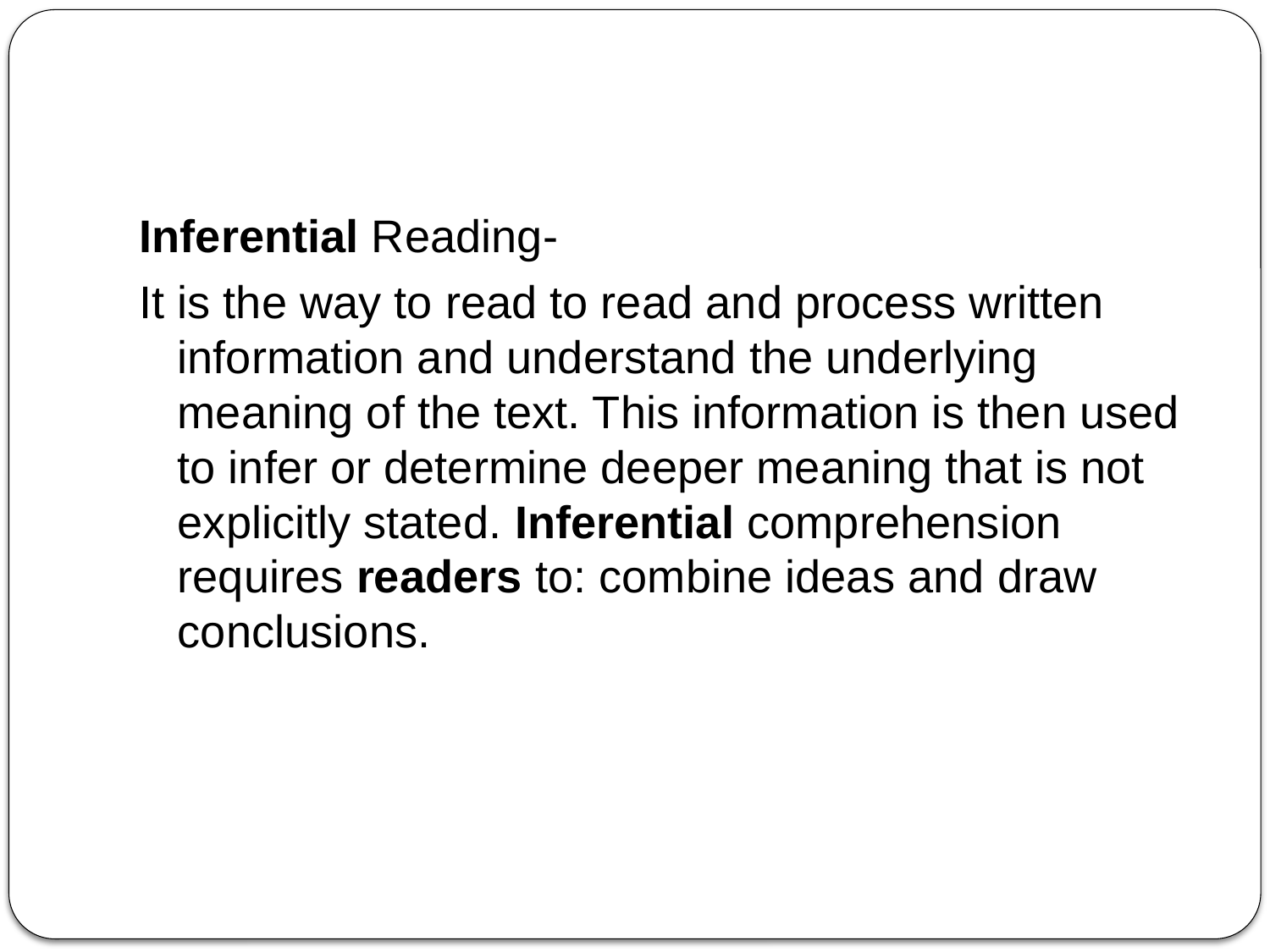

#
Inferential Reading-
It is the way to read to read and process written information and understand the underlying meaning of the text. This information is then used to infer or determine deeper meaning that is not explicitly stated. Inferential comprehension requires readers to: combine ideas and draw conclusions.